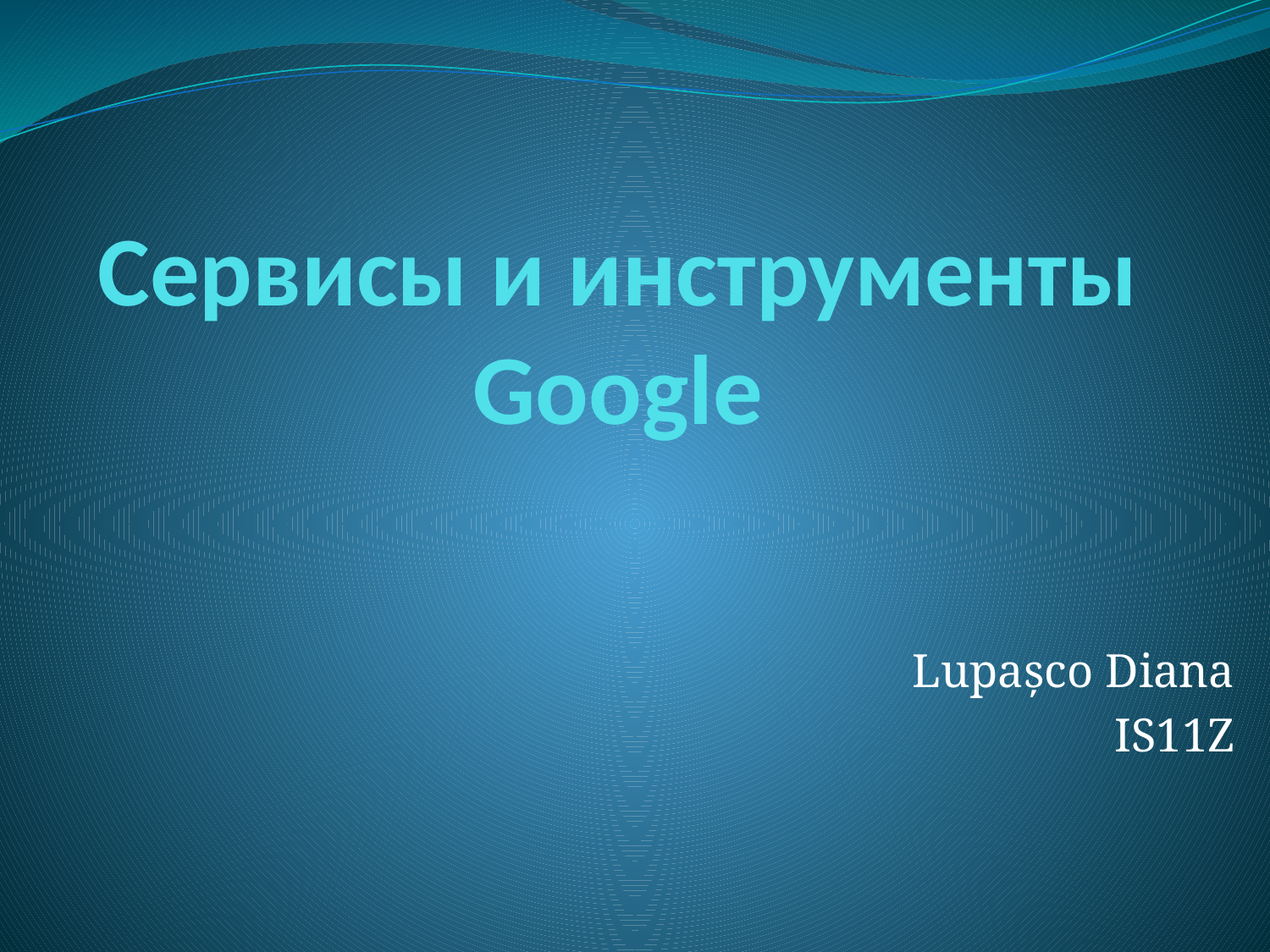

# Сервисы и инструменты Google
Lupașco Diana
IS11Z